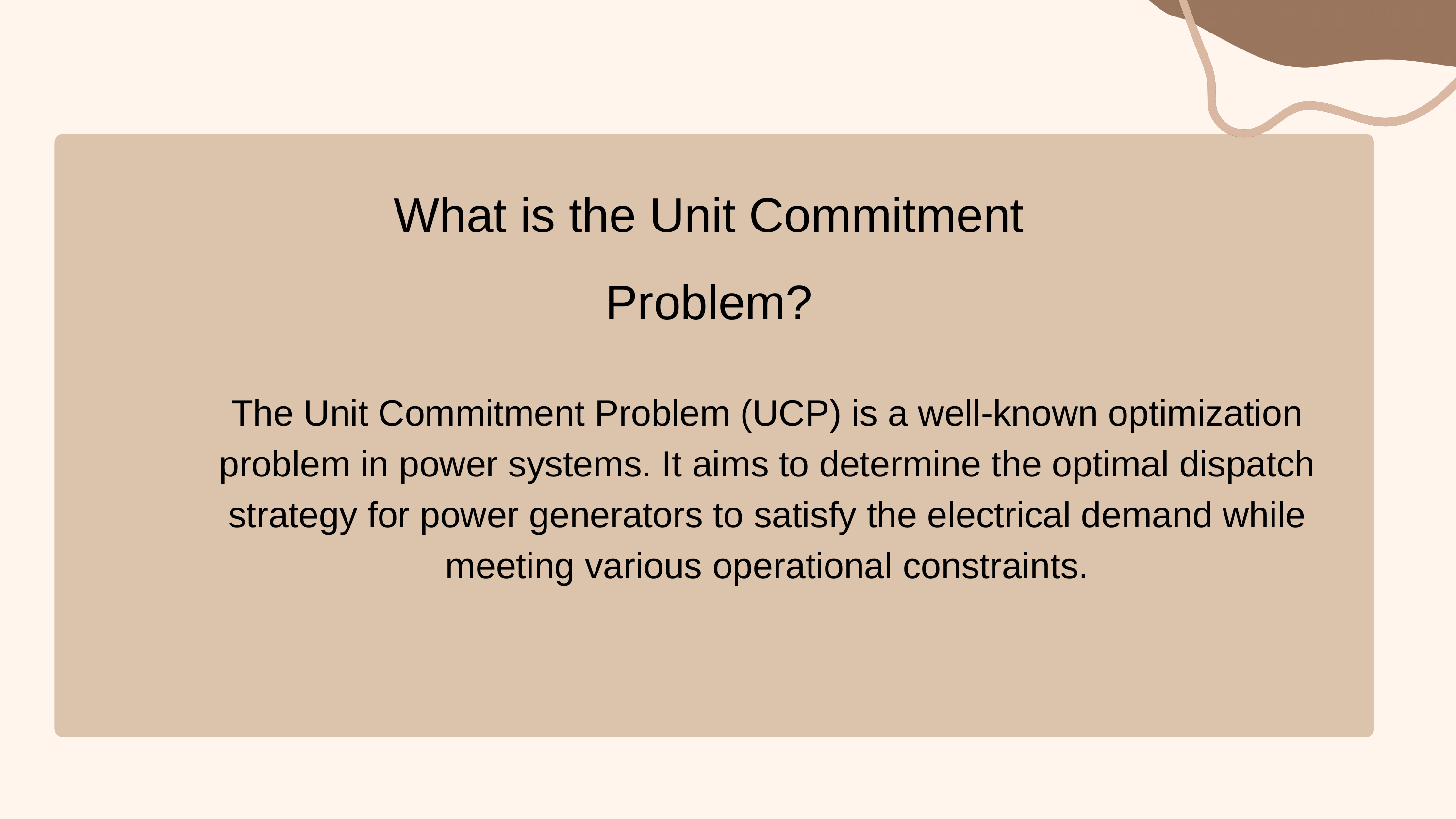

What is the Unit Commitment Problem?
The Unit Commitment Problem (UCP) is a well-known optimization problem in power systems. It aims to determine the optimal dispatch strategy for power generators to satisfy the electrical demand while meeting various operational constraints.